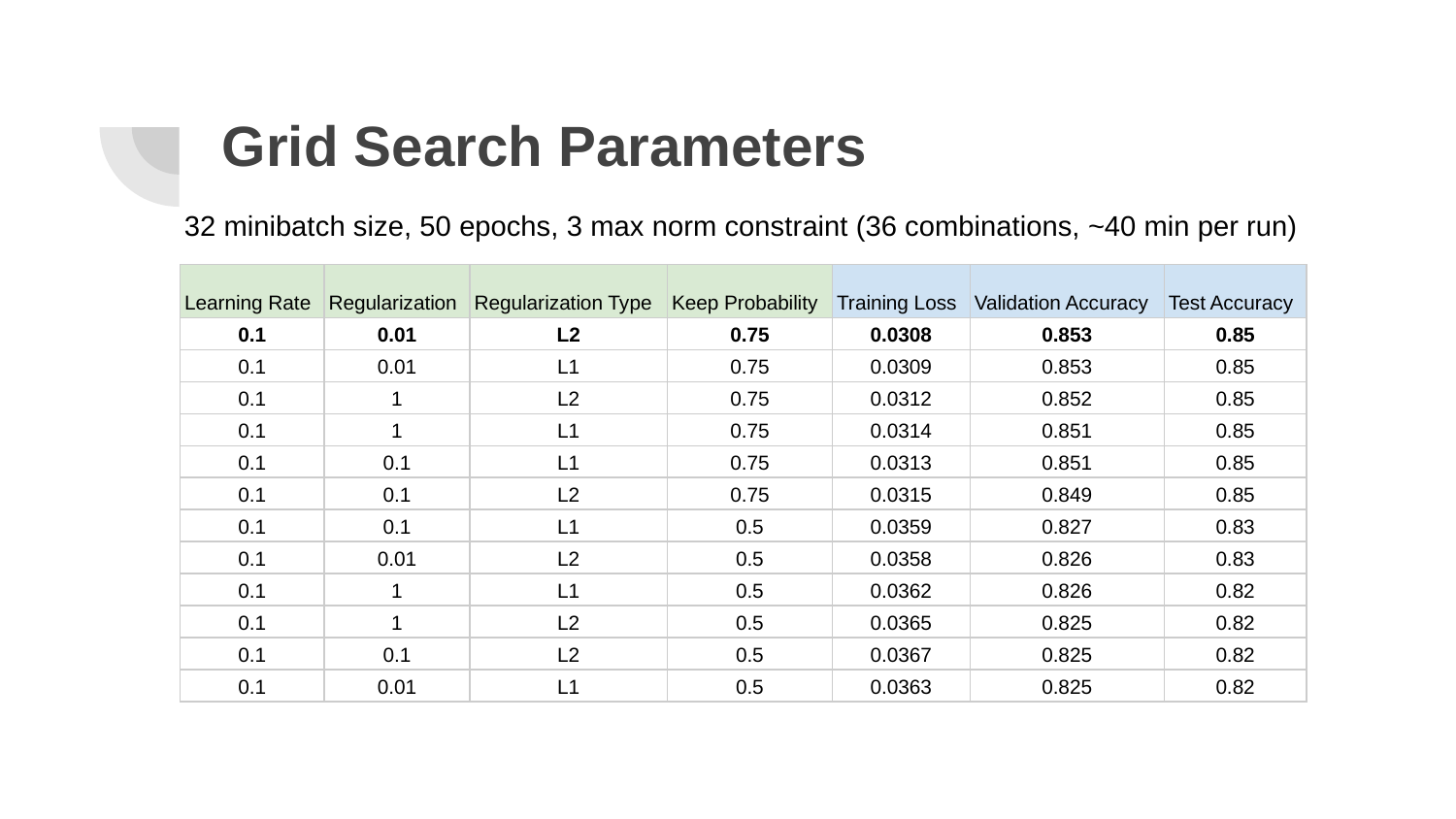

# Grid Search Parameters
32 minibatch size, 50 epochs, 3 max norm constraint (36 combinations, ~40 min per run)
| Learning Rate | Regularization | Regularization Type | Keep Probability | Training Loss | Validation Accuracy | Test Accuracy |
| --- | --- | --- | --- | --- | --- | --- |
| 0.1 | 0.01 | L2 | 0.75 | 0.0308 | 0.853 | 0.85 |
| 0.1 | 0.01 | L1 | 0.75 | 0.0309 | 0.853 | 0.85 |
| 0.1 | 1 | L2 | 0.75 | 0.0312 | 0.852 | 0.85 |
| 0.1 | 1 | L1 | 0.75 | 0.0314 | 0.851 | 0.85 |
| 0.1 | 0.1 | L1 | 0.75 | 0.0313 | 0.851 | 0.85 |
| 0.1 | 0.1 | L2 | 0.75 | 0.0315 | 0.849 | 0.85 |
| 0.1 | 0.1 | L1 | 0.5 | 0.0359 | 0.827 | 0.83 |
| 0.1 | 0.01 | L2 | 0.5 | 0.0358 | 0.826 | 0.83 |
| 0.1 | 1 | L1 | 0.5 | 0.0362 | 0.826 | 0.82 |
| 0.1 | 1 | L2 | 0.5 | 0.0365 | 0.825 | 0.82 |
| 0.1 | 0.1 | L2 | 0.5 | 0.0367 | 0.825 | 0.82 |
| 0.1 | 0.01 | L1 | 0.5 | 0.0363 | 0.825 | 0.82 |